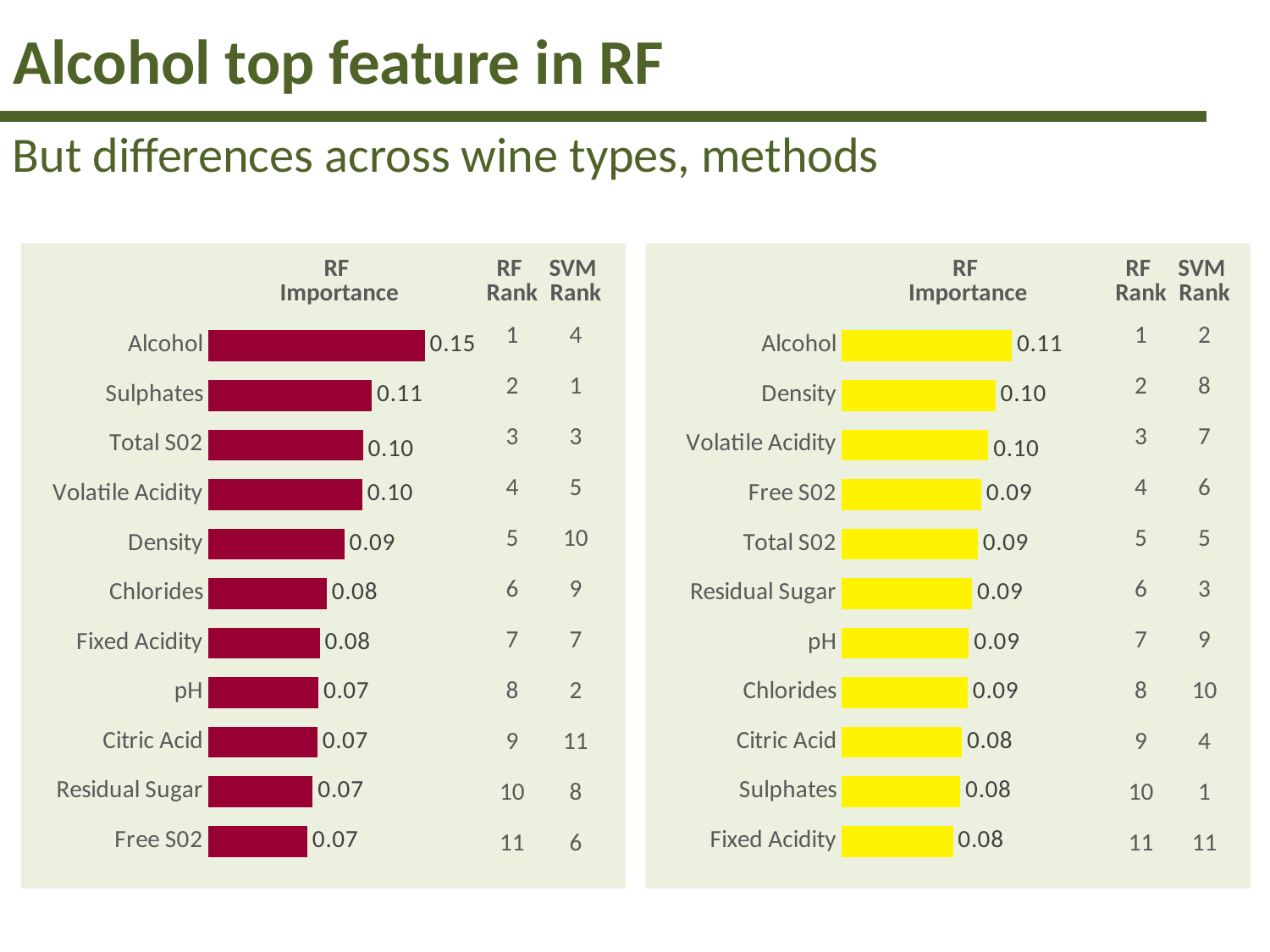

# Alcohol top feature in RF
But differences across wine types, methods

| RF Importance | RF Rank | SVM Rank |
| --- | --- | --- |
|  | 1 | 4 |
|  | 2 | 1 |
|  | 3 | 3 |
|  | 4 | 5 |
|  | 5 | 10 |
|  | 6 | 9 |
|  | 7 | 7 |
|  | 8 | 2 |
|  | 9 | 11 |
|  | 10 | 8 |
|  | 11 | 6 |
| RF Importance | RF Rank | SVM Rank |
| --- | --- | --- |
|  | 1 | 2 |
|  | 2 | 8 |
|  | 3 | 7 |
|  | 4 | 6 |
|  | 5 | 5 |
|  | 6 | 3 |
|  | 7 | 9 |
|  | 8 | 10 |
|  | 9 | 4 |
|  | 10 | 1 |
|  | 11 | 11 |

### Chart

| Category | Series 1 |
|---|---|
| Alcohol | 0.146497 |
| Sulphates | 0.11076 |
| Total S02 | 0.104602 |
| Volatile Acidity | 0.104146 |
| Density | 0.092111 |
| Chlorides | 0.080157 |
| Fixed Acidity | 0.075426 |
| pH | 0.074606 |
| Citric Acid | 0.073863 |
| Residual Sugar | 0.070715 |
| Free S02 | 0.067118 |

### Chart

| Category | Series 1 |
|---|---|
| Alcohol | 0.114976 |
| Density | 0.103951 |
| Volatile Acidity | 0.09907 |
| Free S02 | 0.094296 |
| Total S02 | 0.091923 |
| Residual Sugar | 0.088157 |
| pH | 0.085959 |
| Chlorides | 0.085207 |
| Citric Acid | 0.081173 |
| Sulphates | 0.08009 |
| Fixed Acidity | 0.075199 |